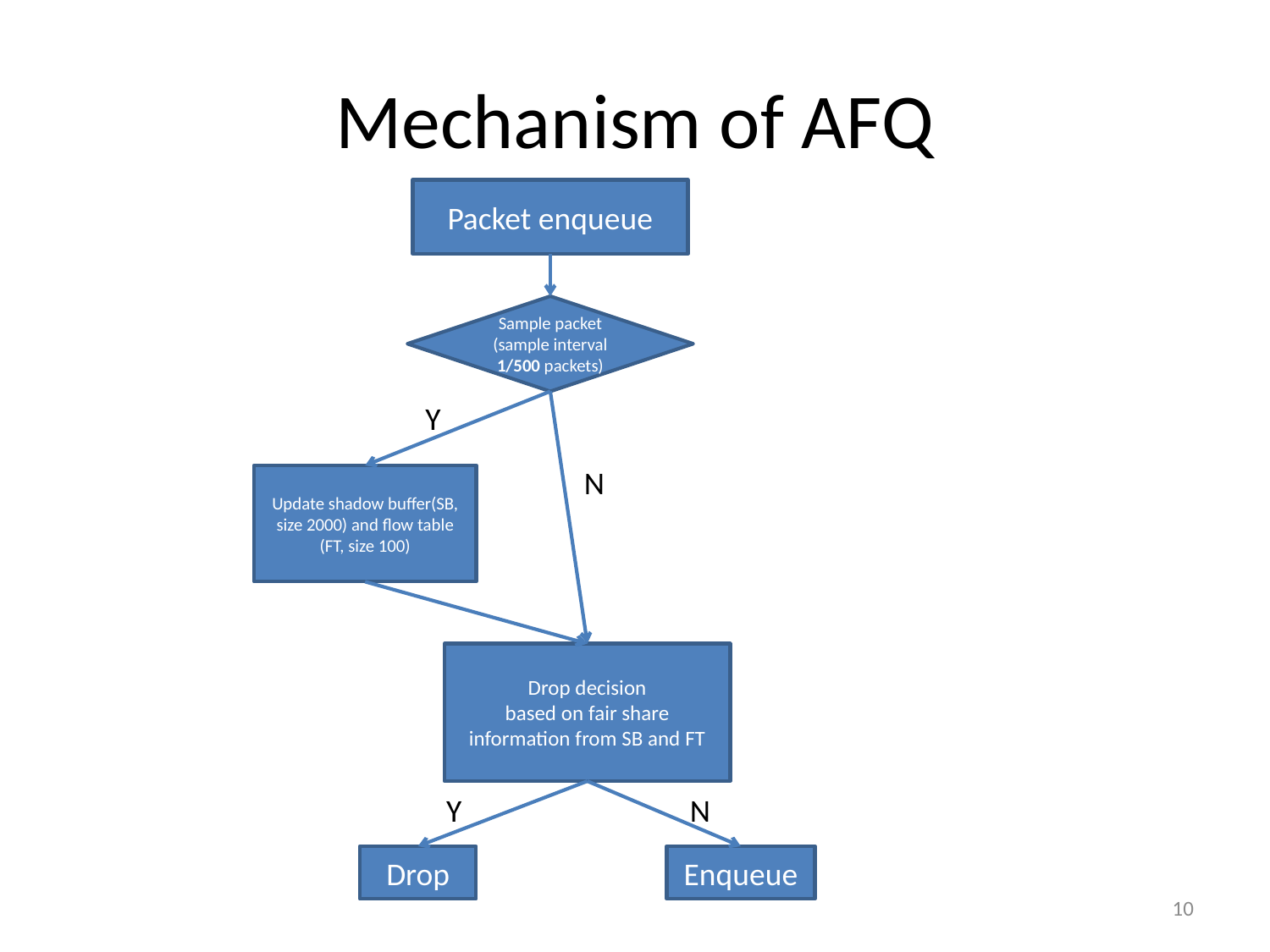

# Mechanism of AFQ
Packet enqueue
Sample packet
(sample interval 1/500 packets)
Y
N
Update shadow buffer(SB, size 2000) and flow table (FT, size 100)
Drop decision
based on fair share information from SB and FT
Y
N
Drop
Enqueue
10